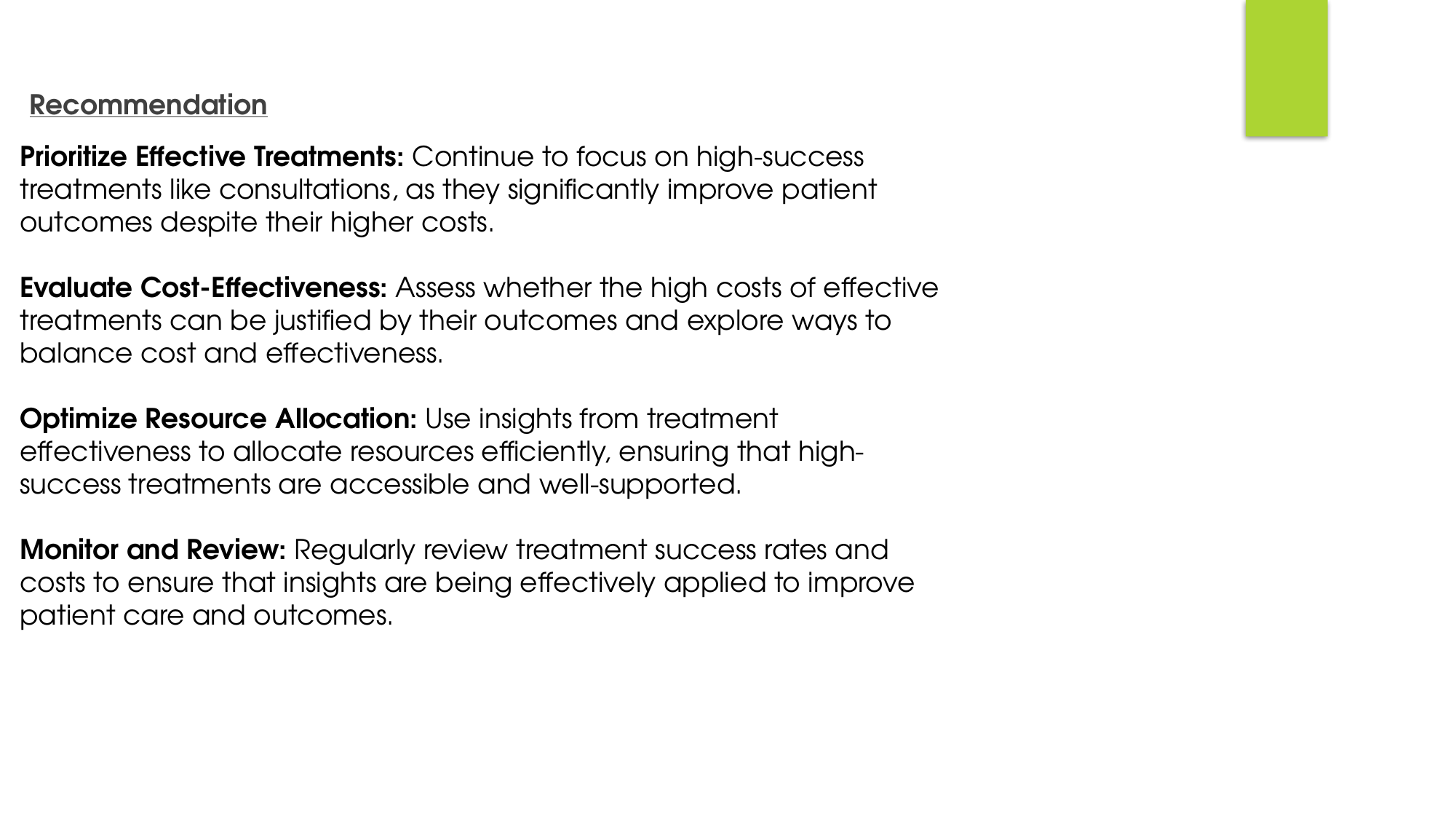

Recommendation
Prioritize Effective Treatments: Continue to focus on high-success treatments like consultations, as they significantly improve patient outcomes despite their higher costs.

Evaluate Cost-Effectiveness: Assess whether the high costs of effective treatments can be justified by their outcomes and explore ways to balance cost and effectiveness.

Optimize Resource Allocation: Use insights from treatment effectiveness to allocate resources efficiently, ensuring that high-success treatments are accessible and well-supported.

Monitor and Review: Regularly review treatment success rates and costs to ensure that insights are being effectively applied to improve patient care and outcomes.